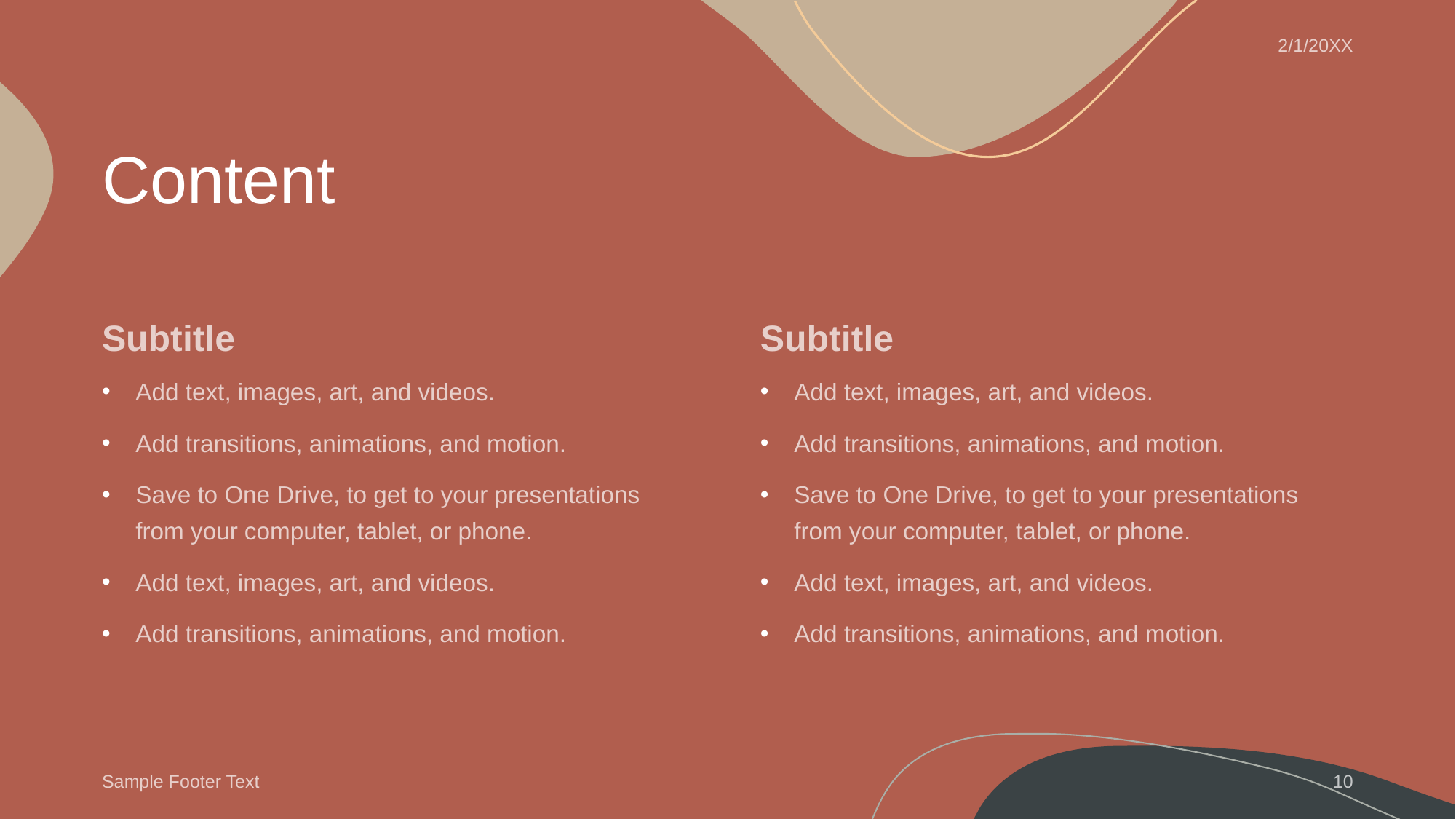

2/1/20XX
# Content
Subtitle
Subtitle
Add text, images, art, and videos.
Add transitions, animations, and motion.
Save to One Drive, to get to your presentations from your computer, tablet, or phone.
Add text, images, art, and videos.
Add transitions, animations, and motion.
Add text, images, art, and videos.
Add transitions, animations, and motion.
Save to One Drive, to get to your presentations from your computer, tablet, or phone.
Add text, images, art, and videos.
Add transitions, animations, and motion.

Sample Footer Text
10